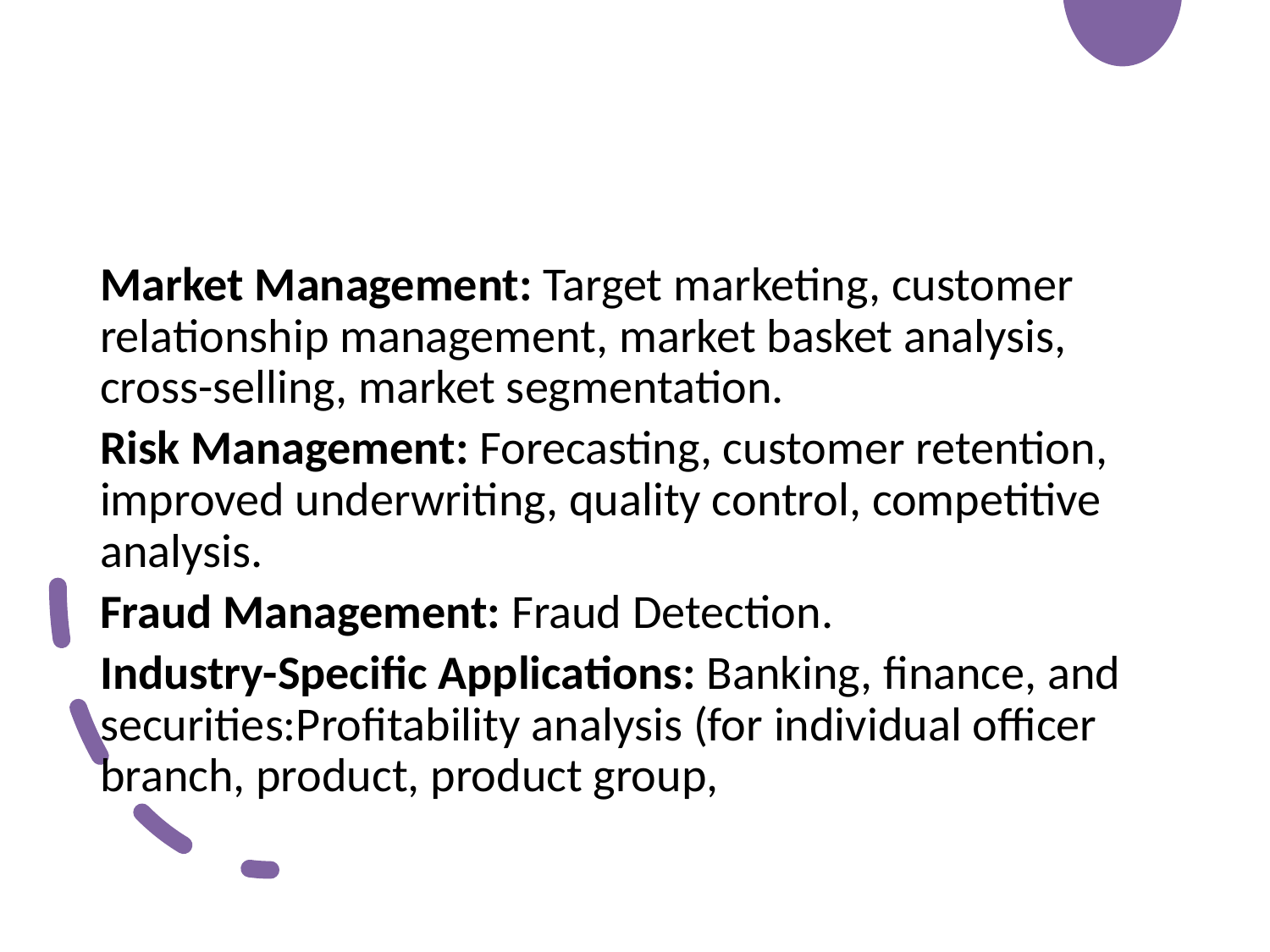

#
Market Management: Target marketing, customer relationship management, market basket analysis, cross-selling, market segmentation.
Risk Management: Forecasting, customer retention, improved underwriting, quality control, competitive analysis.
Fraud Management: Fraud Detection.
Industry-Specific Applications: Banking, finance, and securities:Profitability analysis (for individual officer branch, product, product group,